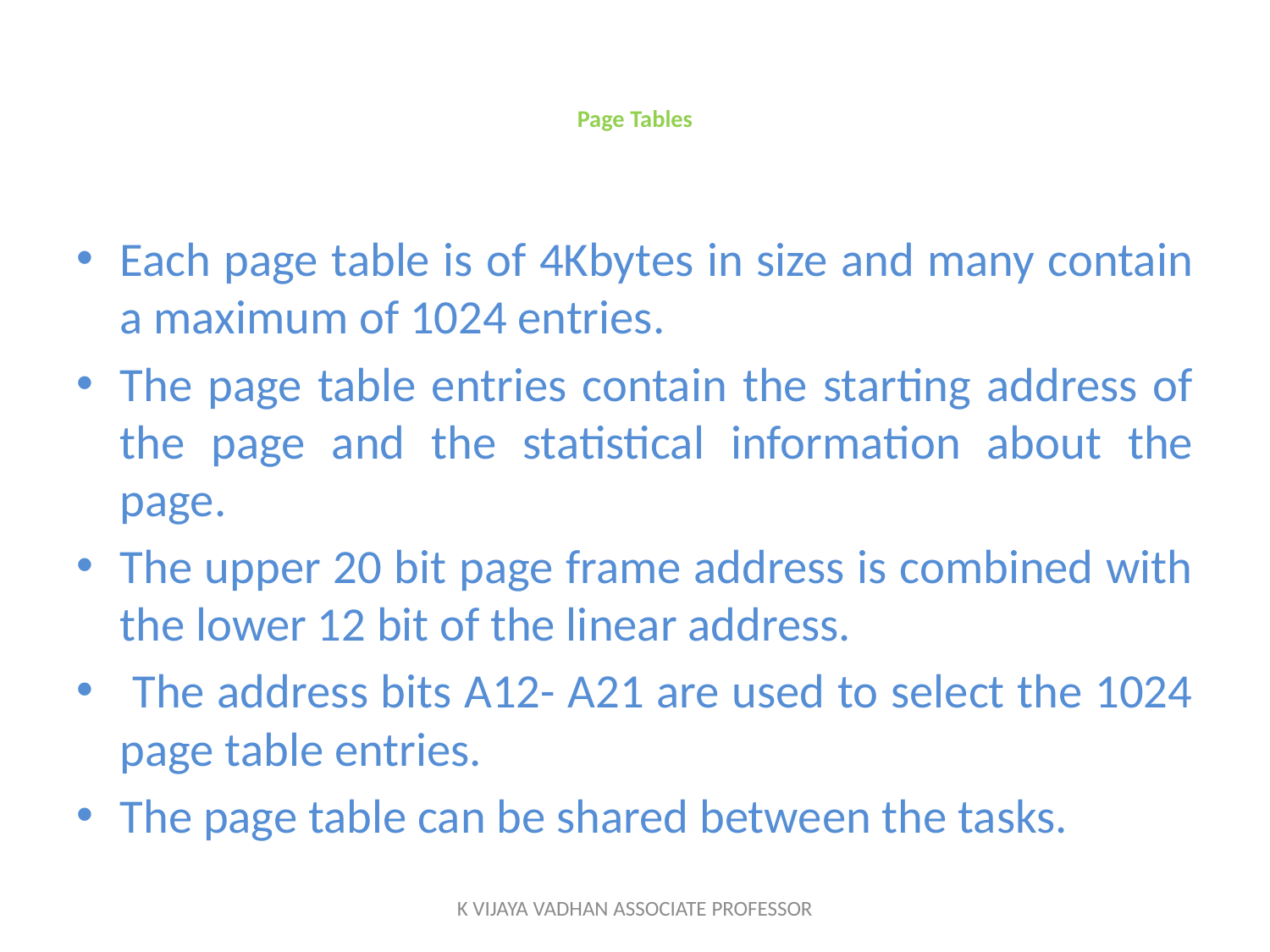

# Page Tables
Each page table is of 4Kbytes in size and many contain a maximum of 1024 entries.
The page table entries contain the starting address of the page and the statistical information about the page.
The upper 20 bit page frame address is combined with the lower 12 bit of the linear address.
 The address bits A12- A21 are used to select the 1024 page table entries.
The page table can be shared between the tasks.

K VIJAYA VADHAN ASSOCIATE PROFESSOR